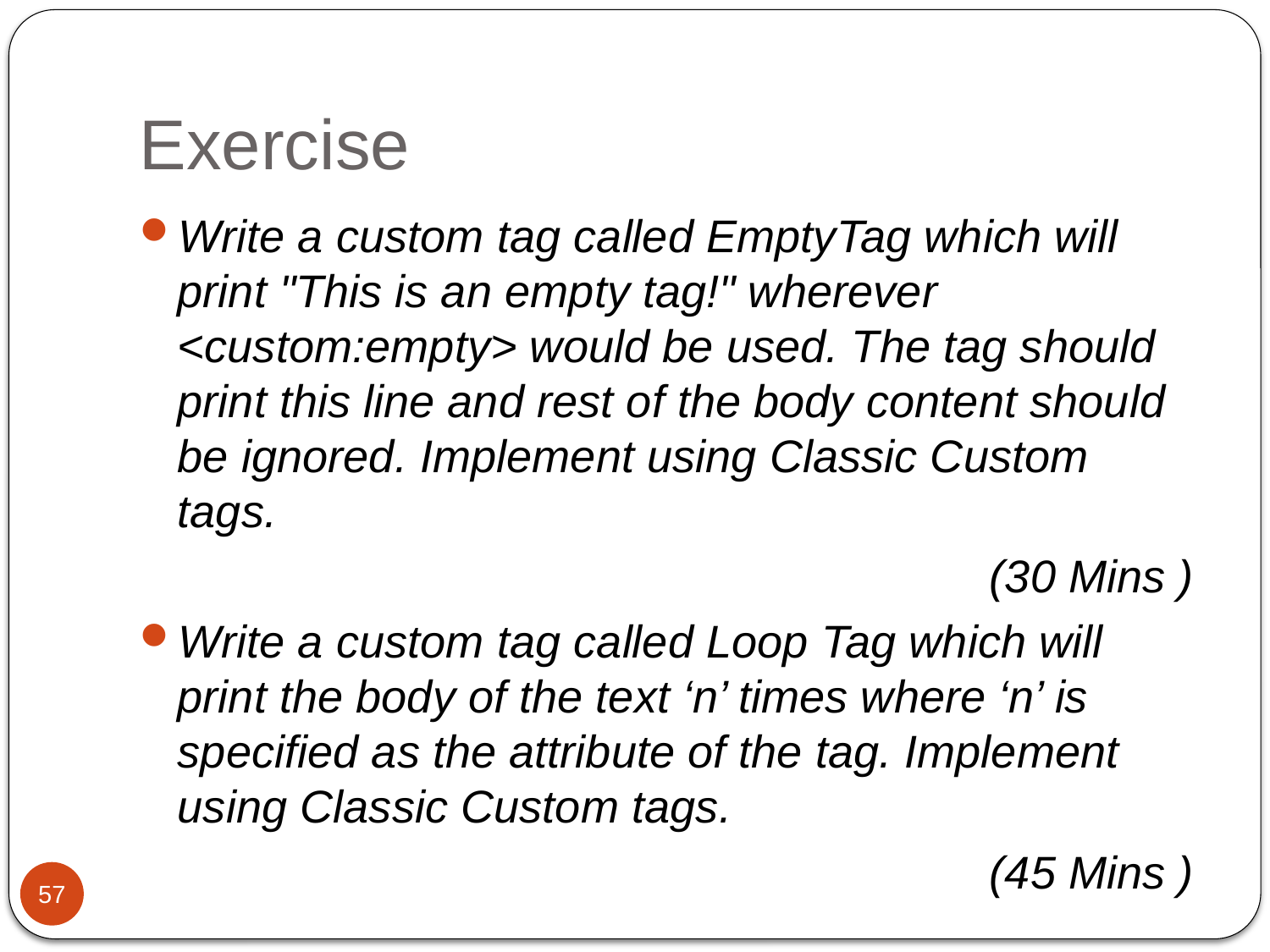

# Exercise
Write a custom tag called EmptyTag which will print "This is an empty tag!" wherever <custom:empty> would be used. The tag should print this line and rest of the body content should be ignored. Implement using Classic Custom tags.
(30 Mins )
Write a custom tag called Loop Tag which will print the body of the text ‘n’ times where ‘n’ is specified as the attribute of the tag. Implement using Classic Custom tags.
(45 Mins )

57